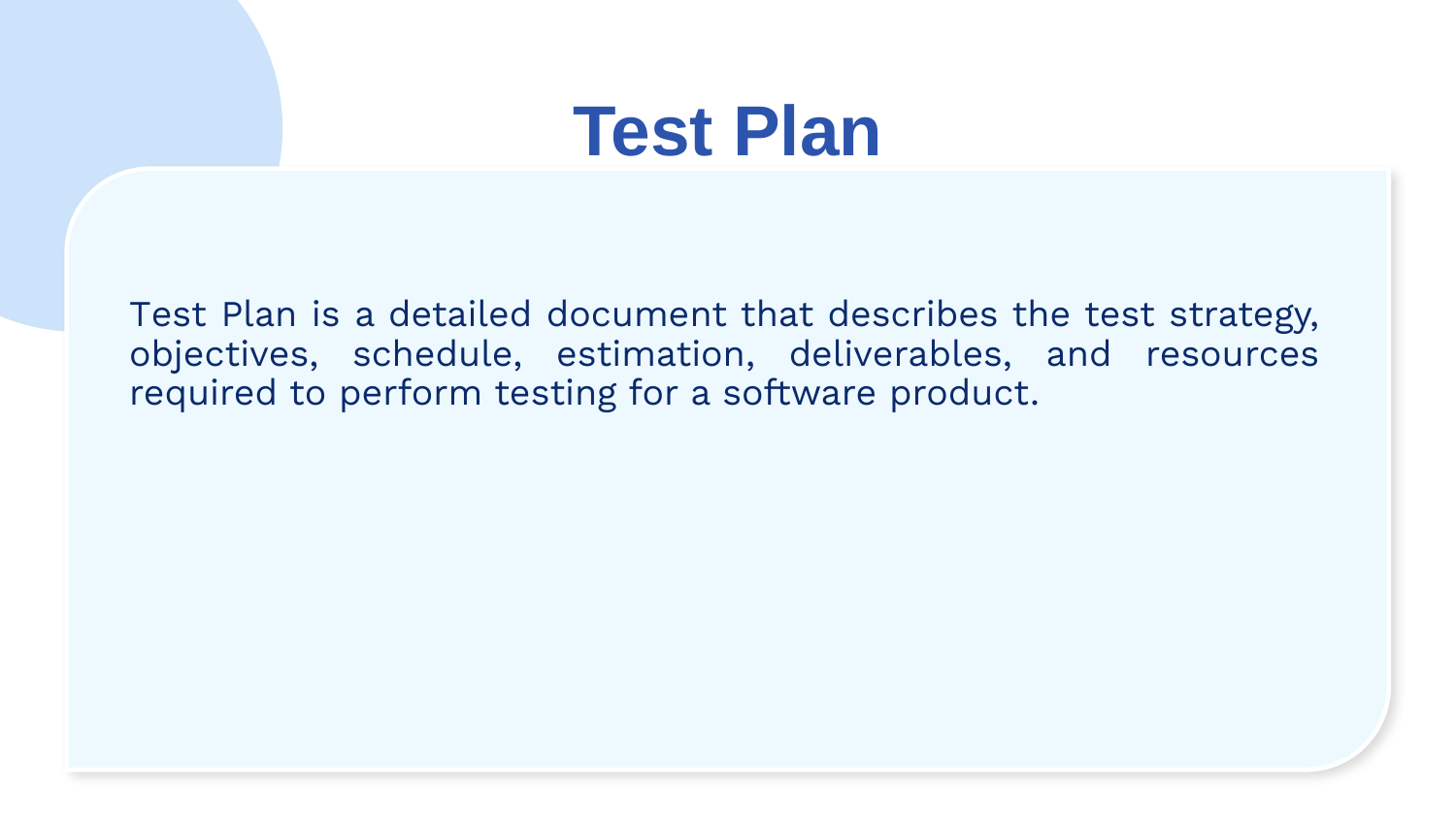

# Test Plan

Test Plan is a detailed document that describes the test strategy, objectives, schedule, estimation, deliverables, and resources required to perform testing for a software product.